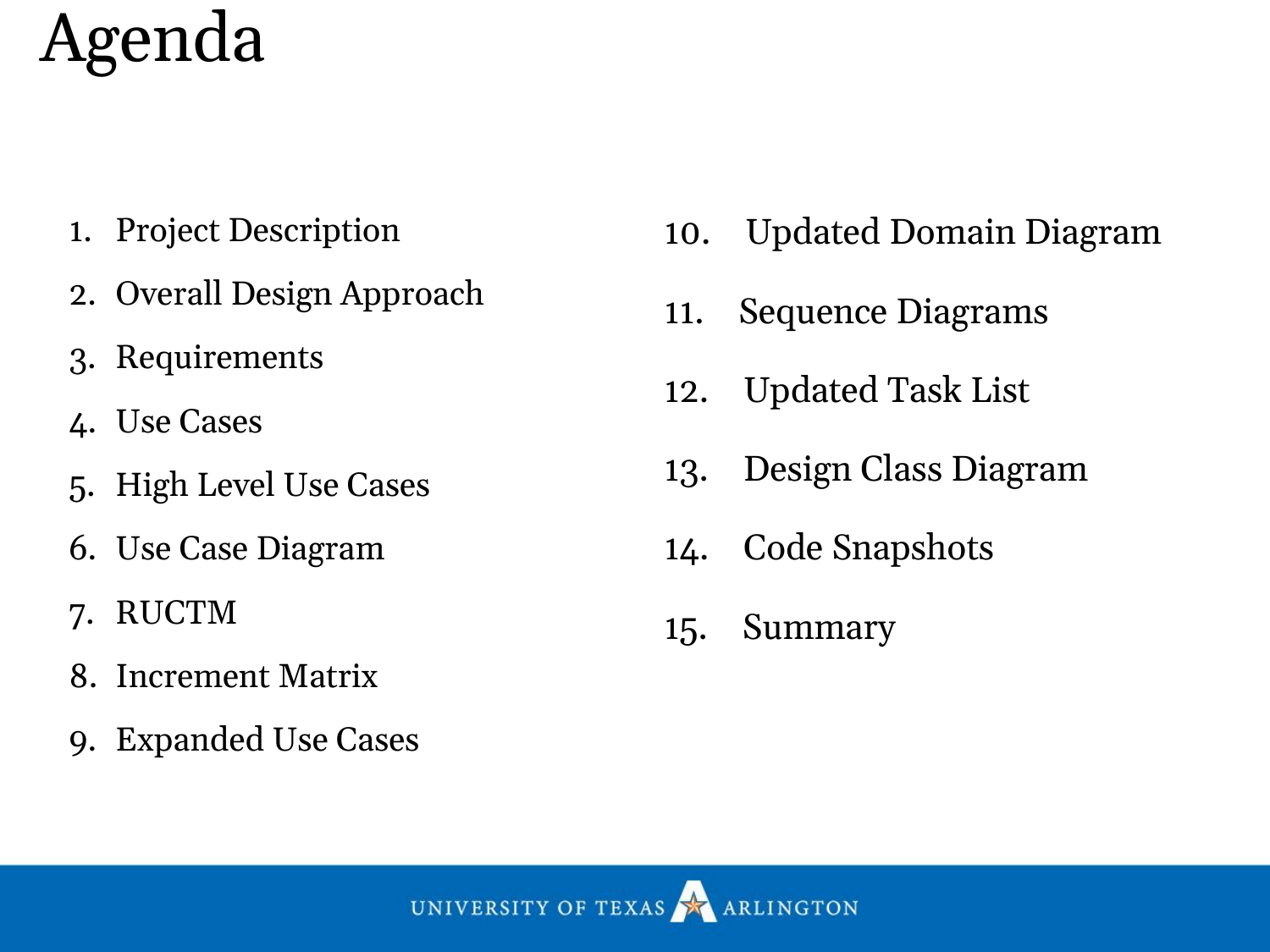

Agenda
Project Description
Overall Design Approach
Requirements
Use Cases
High Level Use Cases
Use Case Diagram
RUCTM
Increment Matrix
Expanded Use Cases
10.    Updated Domain Diagram
11.    Sequence Diagrams
12.    Updated Task List
13.    Design Class Diagram
14.    Code Snapshots
15.    Summary